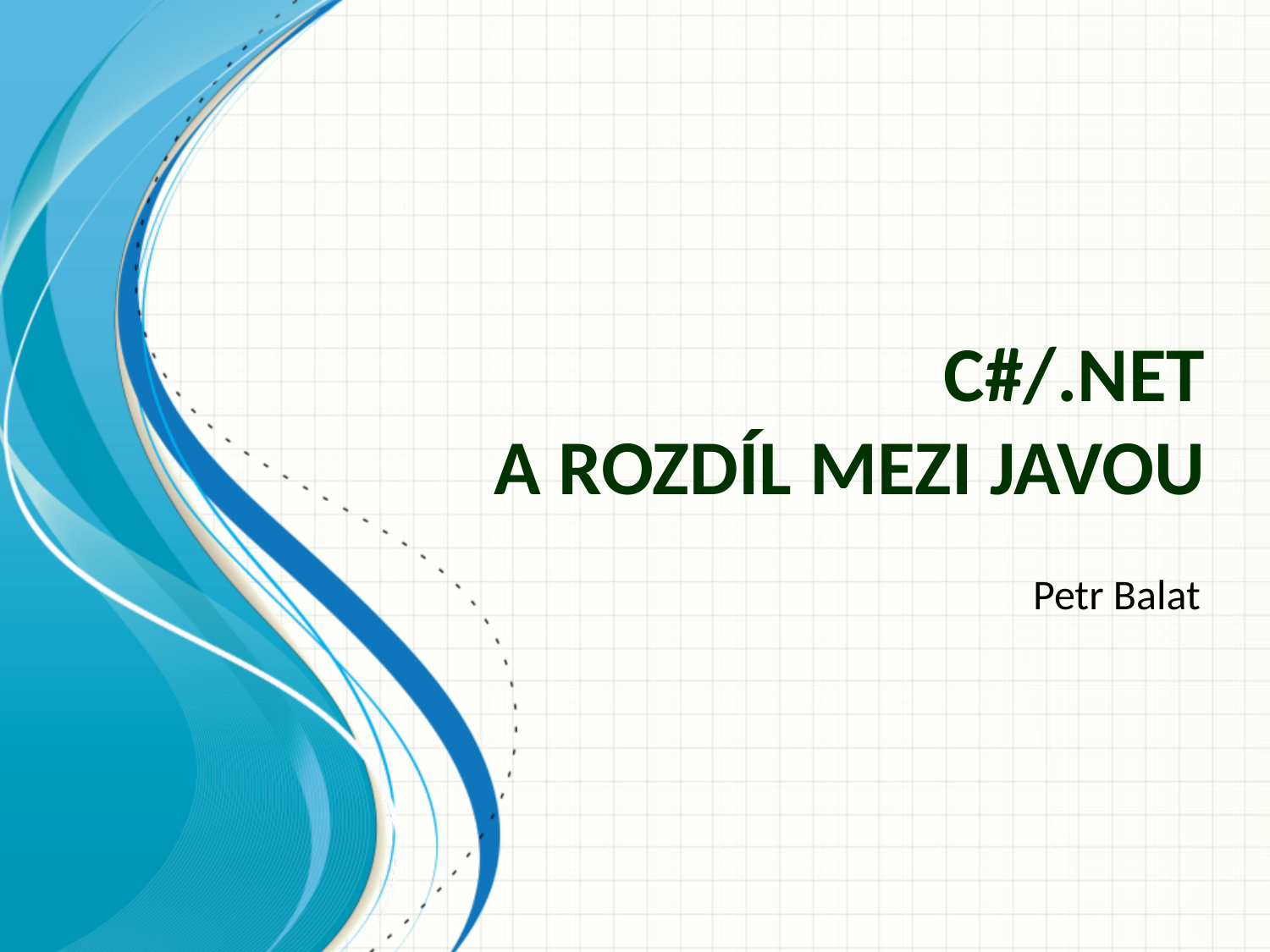

# C#/.NET a rozdíl mezi javou
Petr Balat